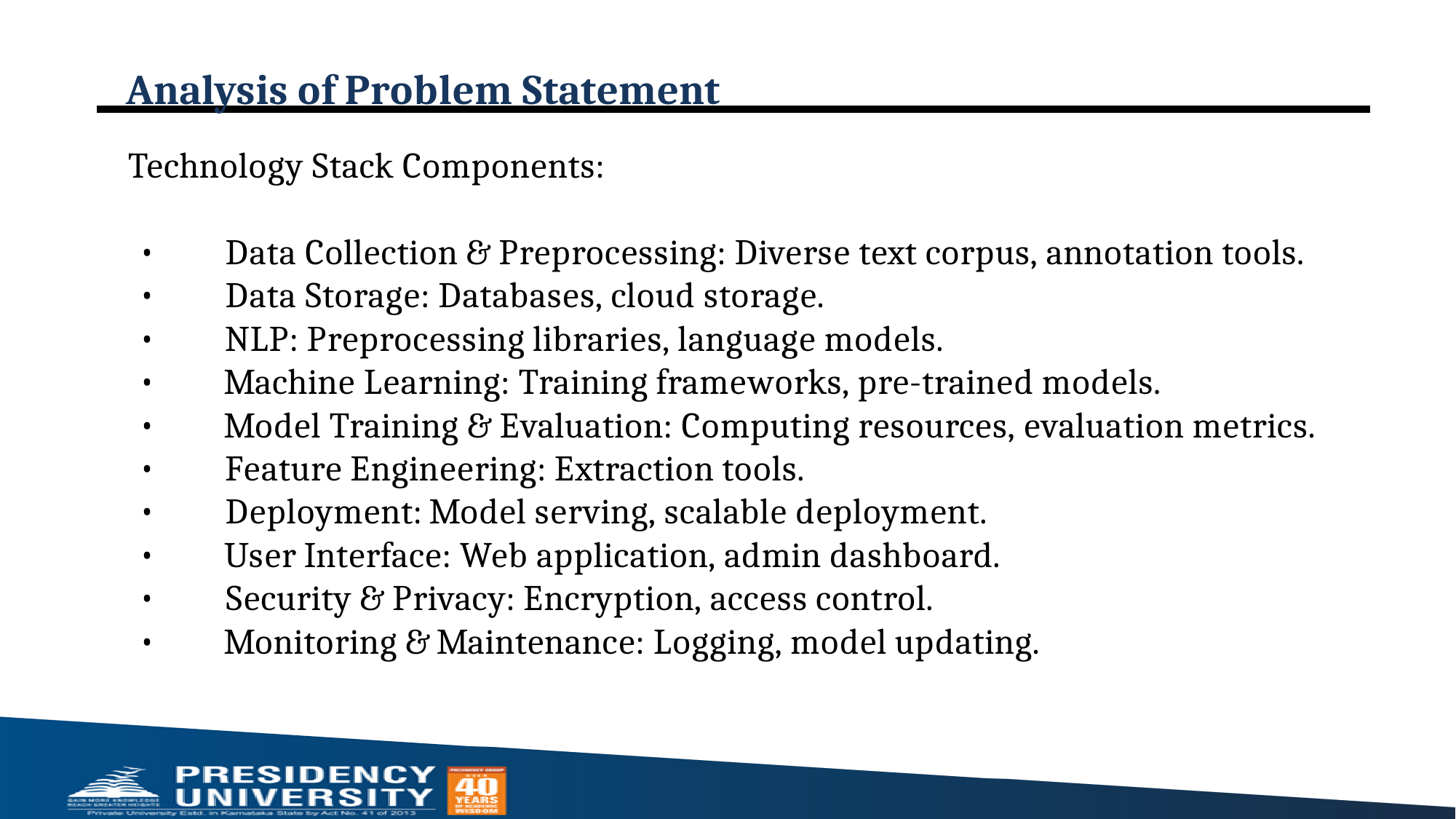

# Analysis of Problem Statement
Technology Stack Components:

Data Collection & Preprocessing: Diverse text corpus, annotation tools.
Data Storage: Databases, cloud storage.
NLP: Preprocessing libraries, language models.
Machine Learning: Training frameworks, pre-trained models.
Model Training & Evaluation: Computing resources, evaluation metrics.
Feature Engineering: Extraction tools.
Deployment: Model serving, scalable deployment.
User Interface: Web application, admin dashboard.
Security & Privacy: Encryption, access control.
Monitoring & Maintenance: Logging, model updating.